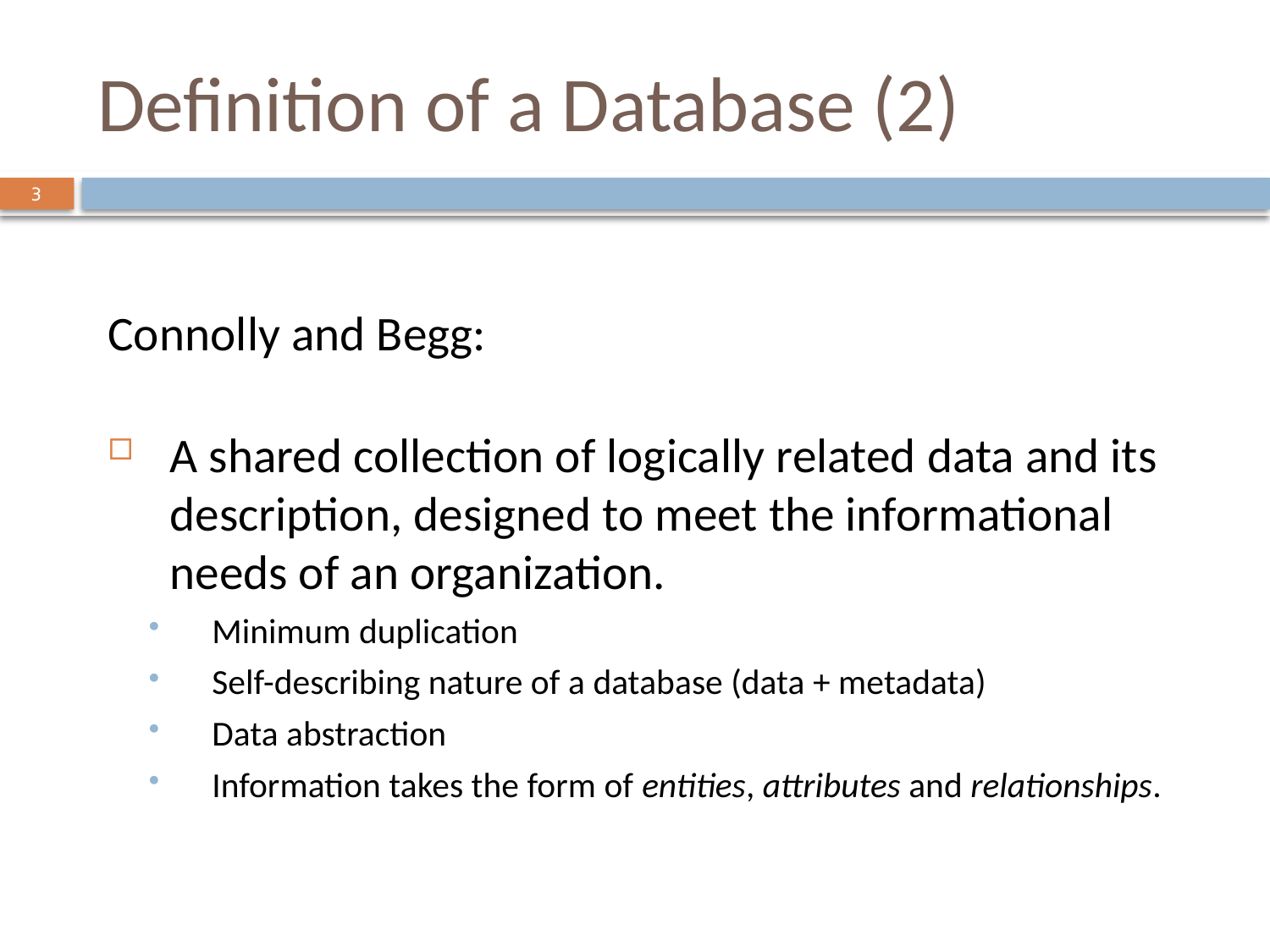

# Definition of a Database (2)
3
Connolly and Begg:

A shared collection of logically related data and its description, designed to meet the informational needs of an organization.
Minimum duplication
Self-describing nature of a database (data + metadata)
Data abstraction
Information takes the form of entities, attributes and relationships.